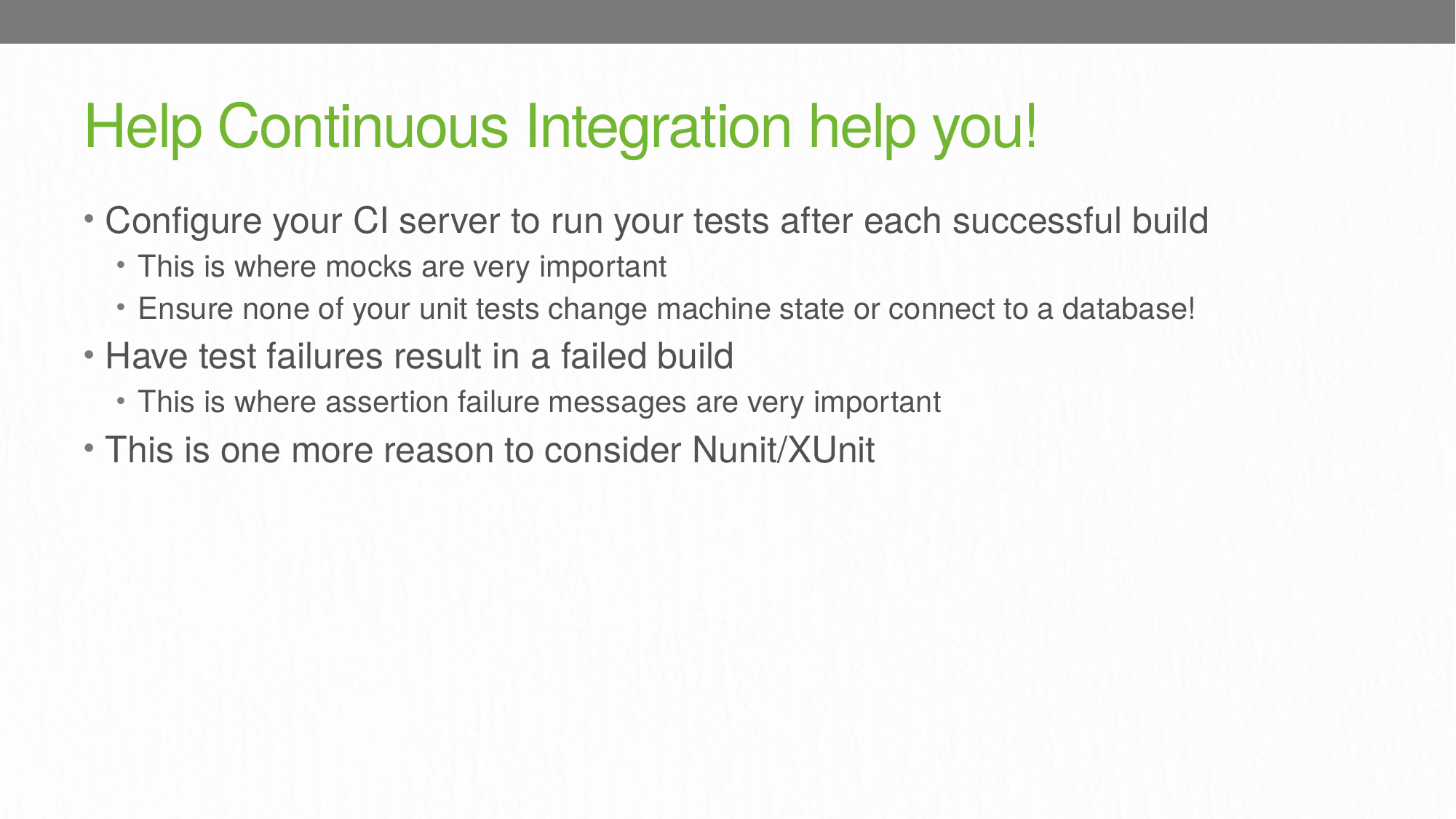

# Help Continuous Integration help you!
Configure your CI server to run your tests after each successful build
This is where mocks are very important
Ensure none of your unit tests change machine state or connect to a database!
Have test failures result in a failed build
This is where assertion failure messages are very important
This is one more reason to consider Nunit/XUnit